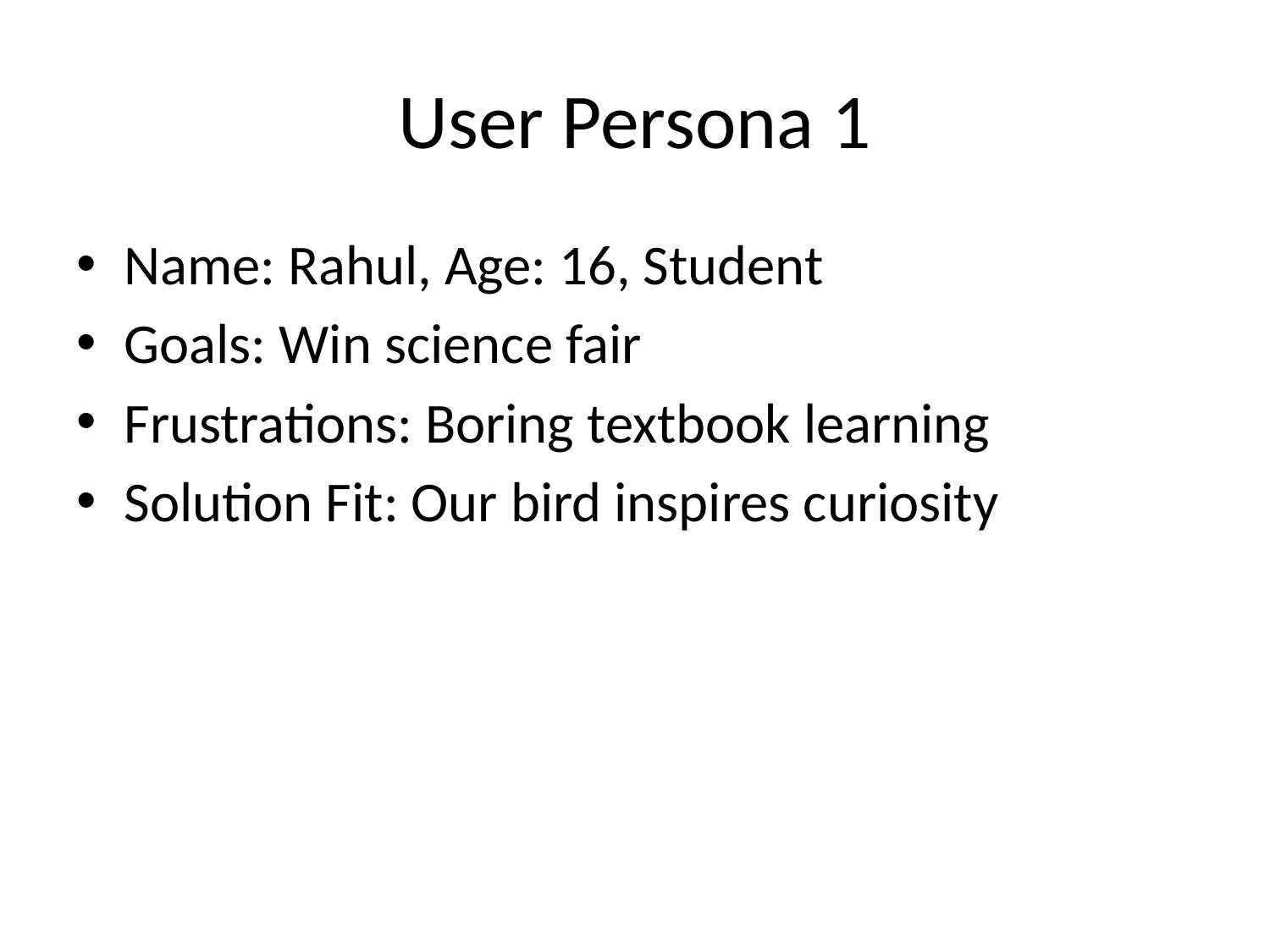

# User Persona 1
Name: Rahul, Age: 16, Student
Goals: Win science fair
Frustrations: Boring textbook learning
Solution Fit: Our bird inspires curiosity